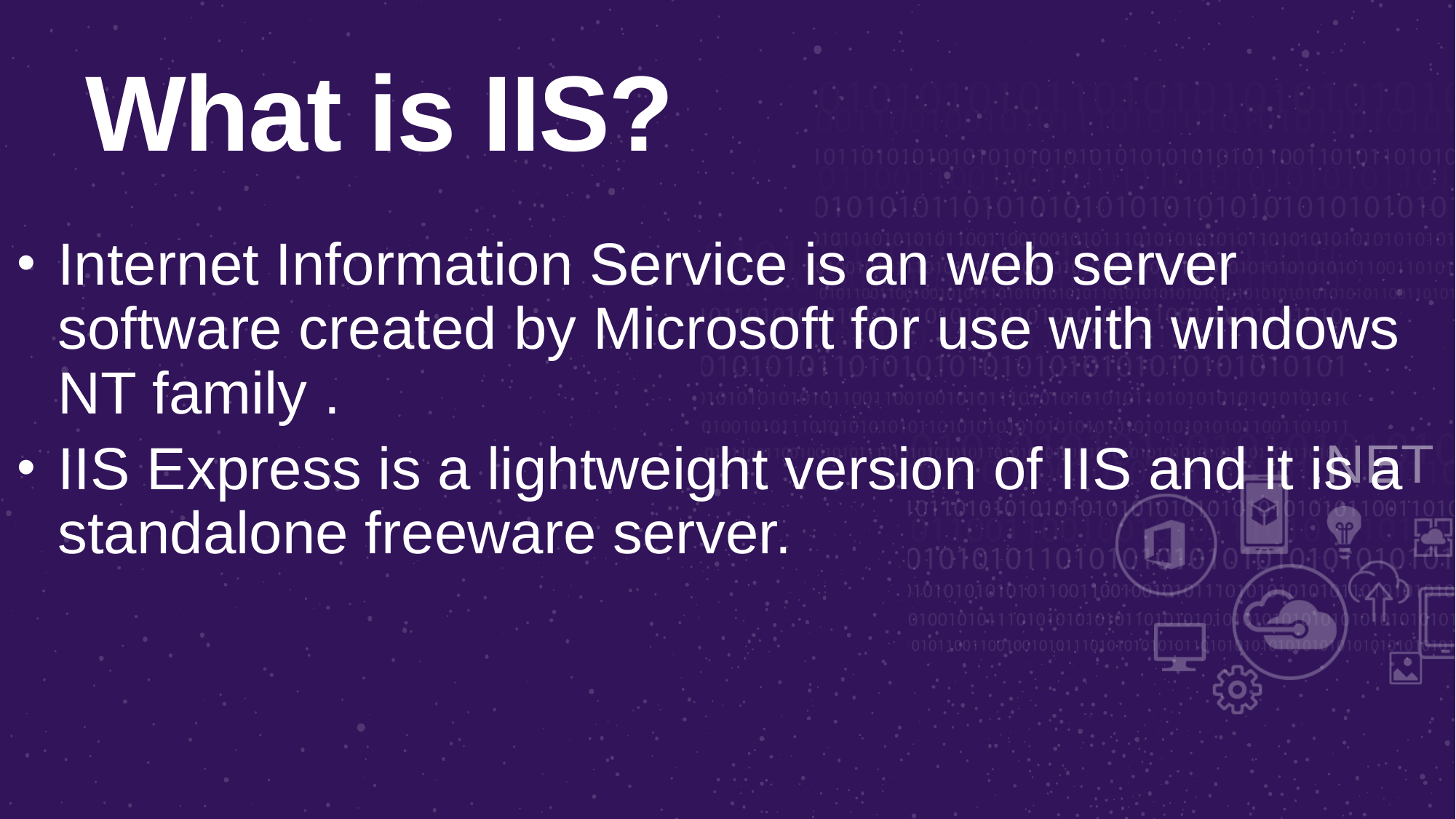

# What is IIS?
Internet Information Service is an web server software created by Microsoft for use with windows NT family .
IIS Express is a lightweight version of IIS and it is a standalone freeware server.